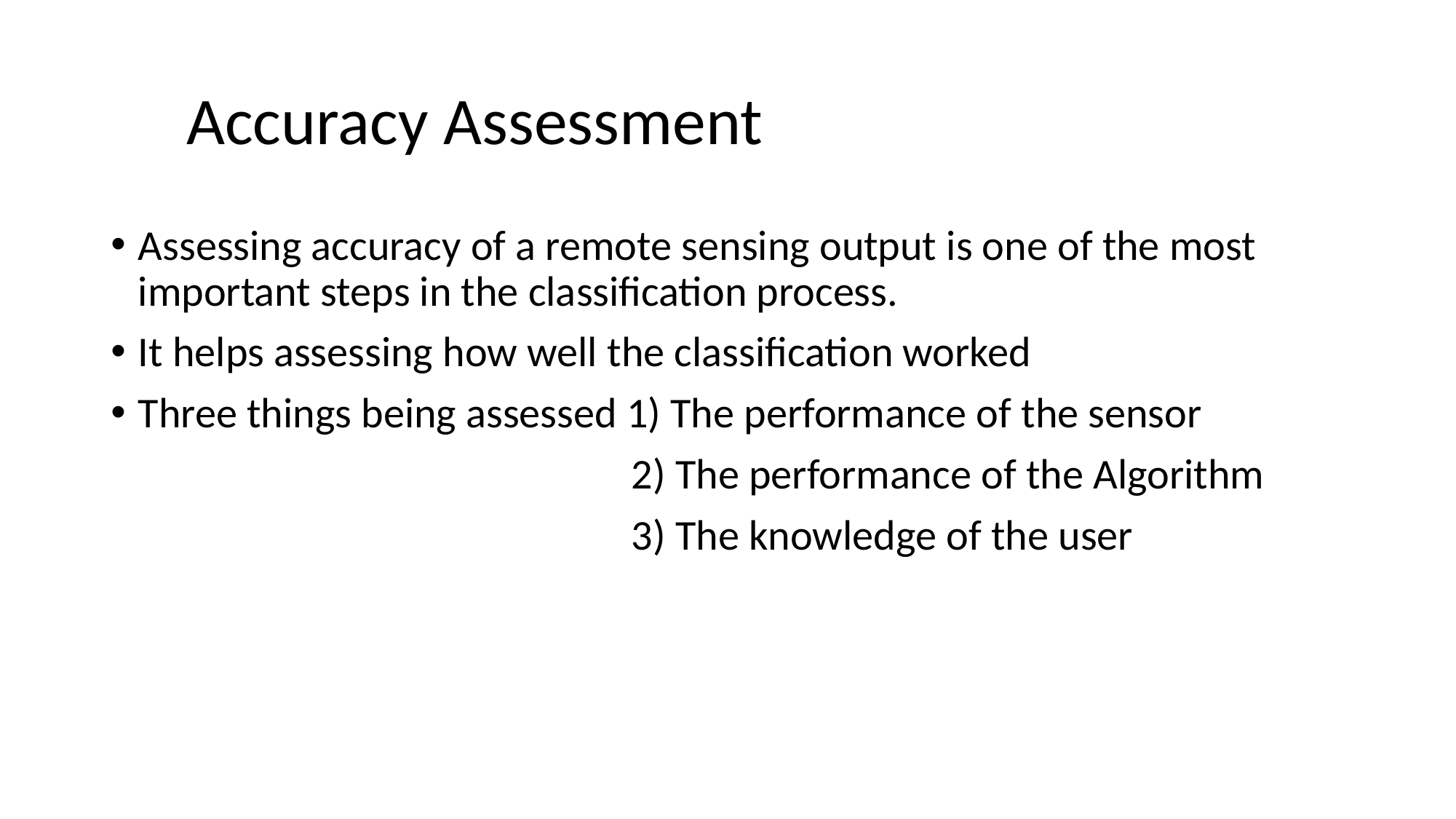

# Accuracy Assessment
Assessing accuracy of a remote sensing output is one of the most important steps in the classification process.
It helps assessing how well the classification worked
Three things being assessed 1) The performance of the sensor
                                                      2) The performance of the Algorithm
                                                      3) The knowledge of the user